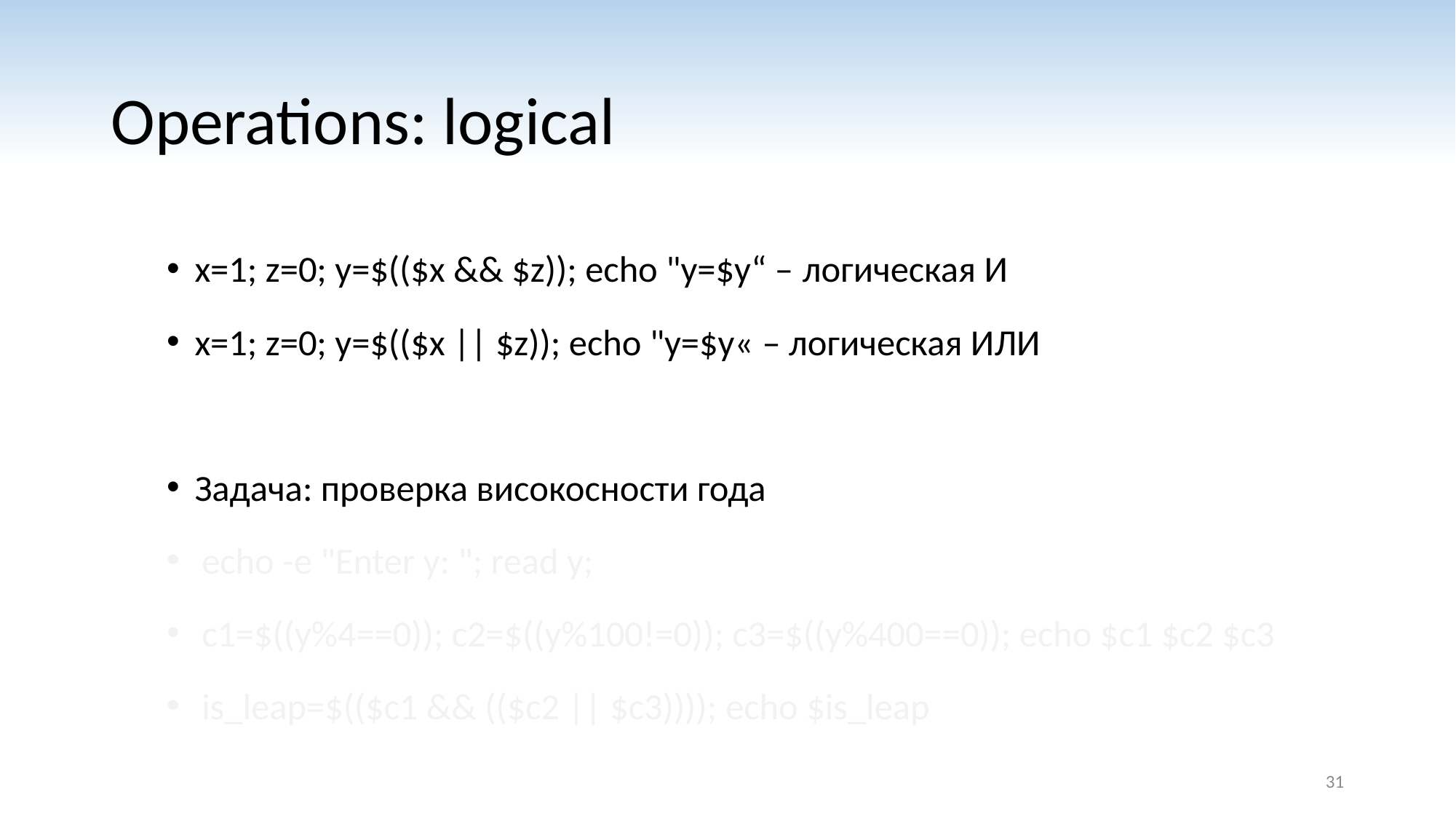

# Operations: logical
x=1; z=0; y=$(($x && $z)); echo "y=$y“ – логическая И
x=1; z=0; y=$(($x || $z)); echo "y=$y« – логическая ИЛИ

Задача: проверка високосности года
echo -e "Enter y: "; read y;
c1=$((y%4==0)); c2=$((y%100!=0)); c3=$((y%400==0)); echo $c1 $c2 $c3
is_leap=$(($c1 && (($c2 || $c3)))); echo $is_leap
31